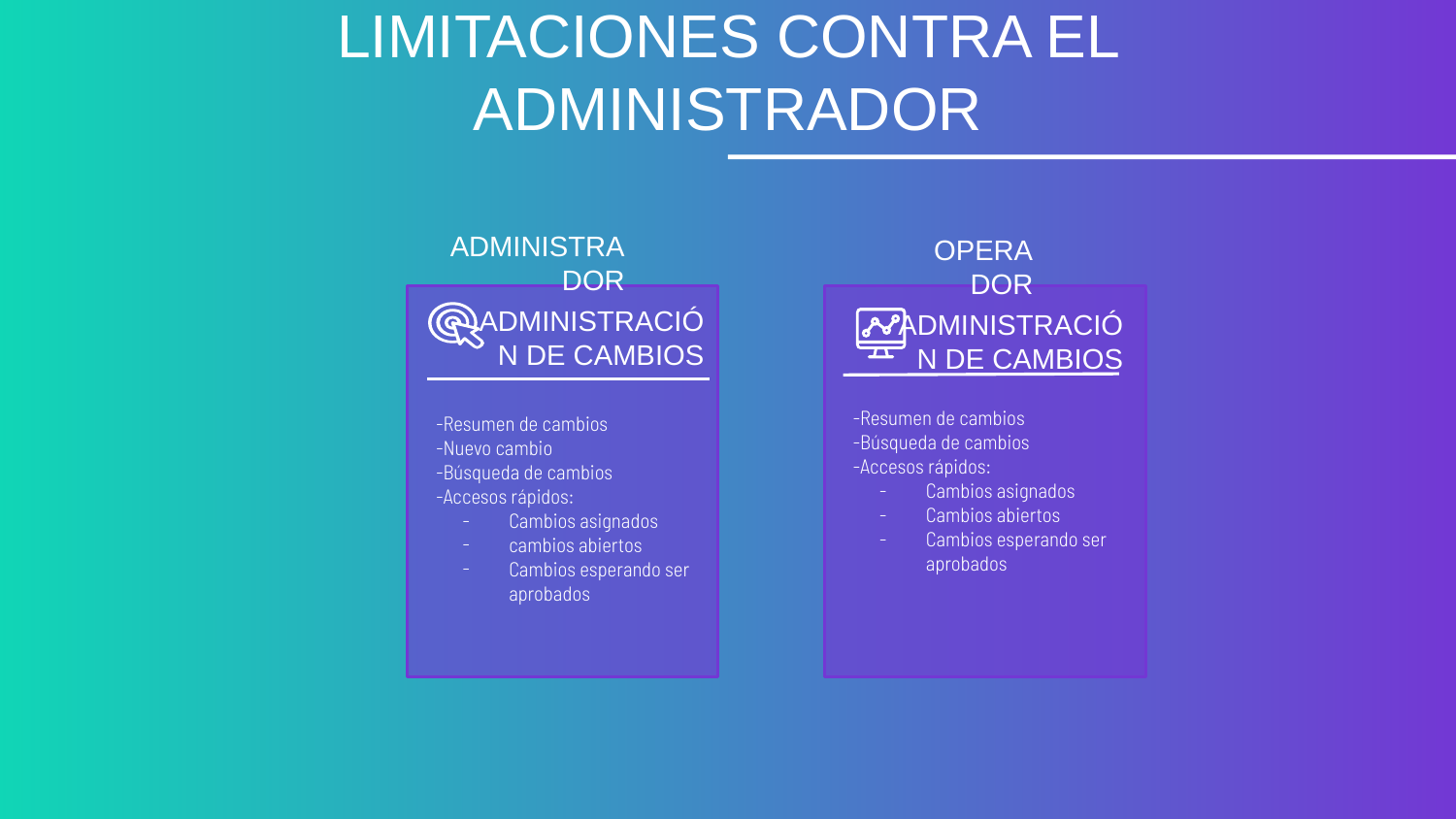

# LIMITACIONES CONTRA EL ADMINISTRADOR
ADMINISTRADOR
OPERADOR

ADMINISTRACIÓN DE CAMBIOS

ADMINISTRACIÓN DE CAMBIOS

-Resumen de cambios
-Búsqueda de cambios
-Accesos rápidos:
Cambios asignados
Cambios abiertos
Cambios esperando ser aprobados

-Resumen de cambios
-Nuevo cambio
-Búsqueda de cambios
-Accesos rápidos:
Cambios asignados
cambios abiertos
Cambios esperando ser aprobados